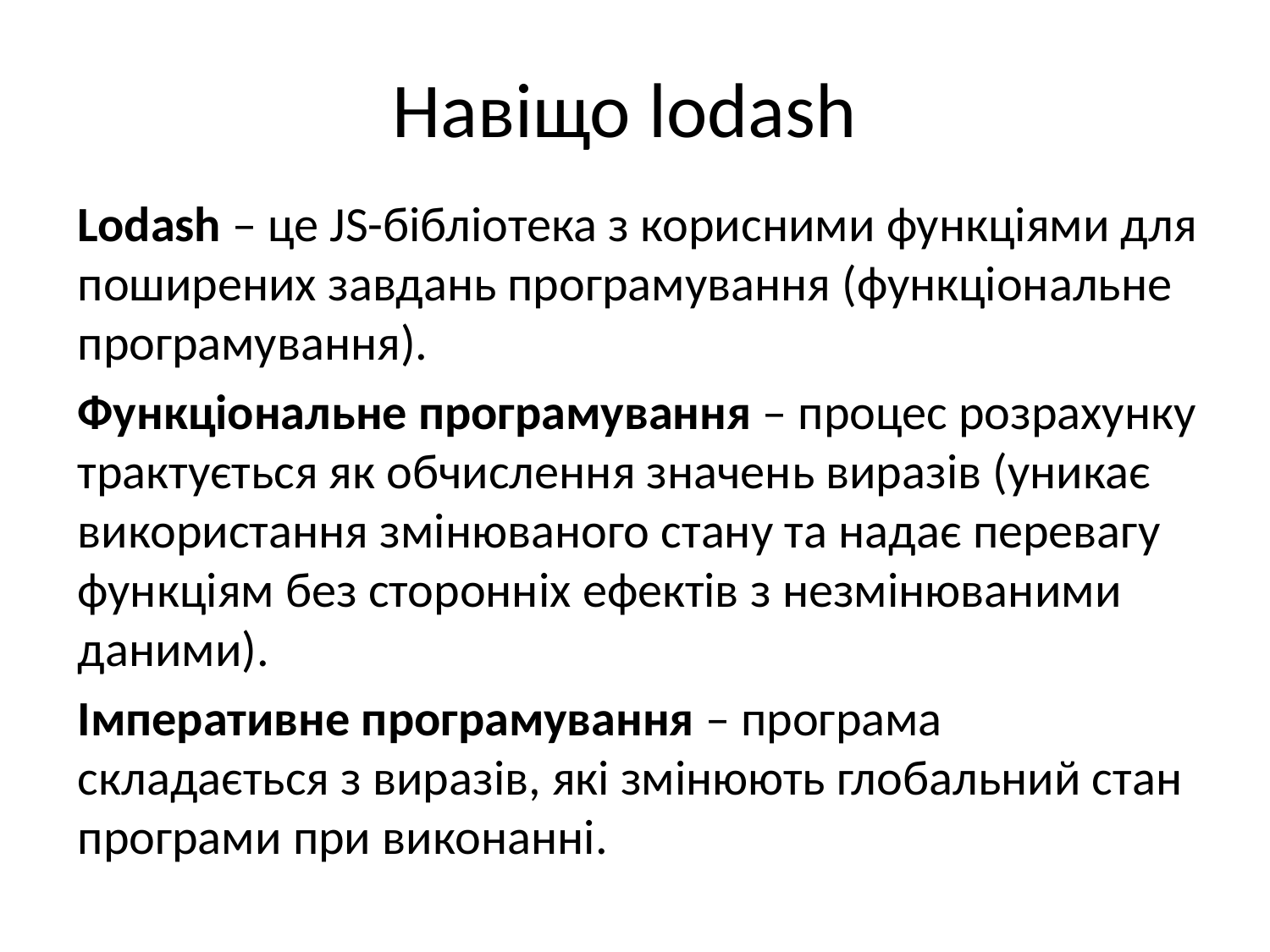

# Навіщо lodash
Lodash – це JS-бібліотека з корисними функціями для поширених завдань програмування (функціональне програмування).
Функціональне програмування – процес розрахунку трактується як обчислення значень виразів (уникає використання змінюваного стану та надає перевагу функціям без сторонніх ефектів з незмінюваними даними).
Імперативне програмування – програма складається з виразів, які змінюють глобальний стан програми при виконанні.